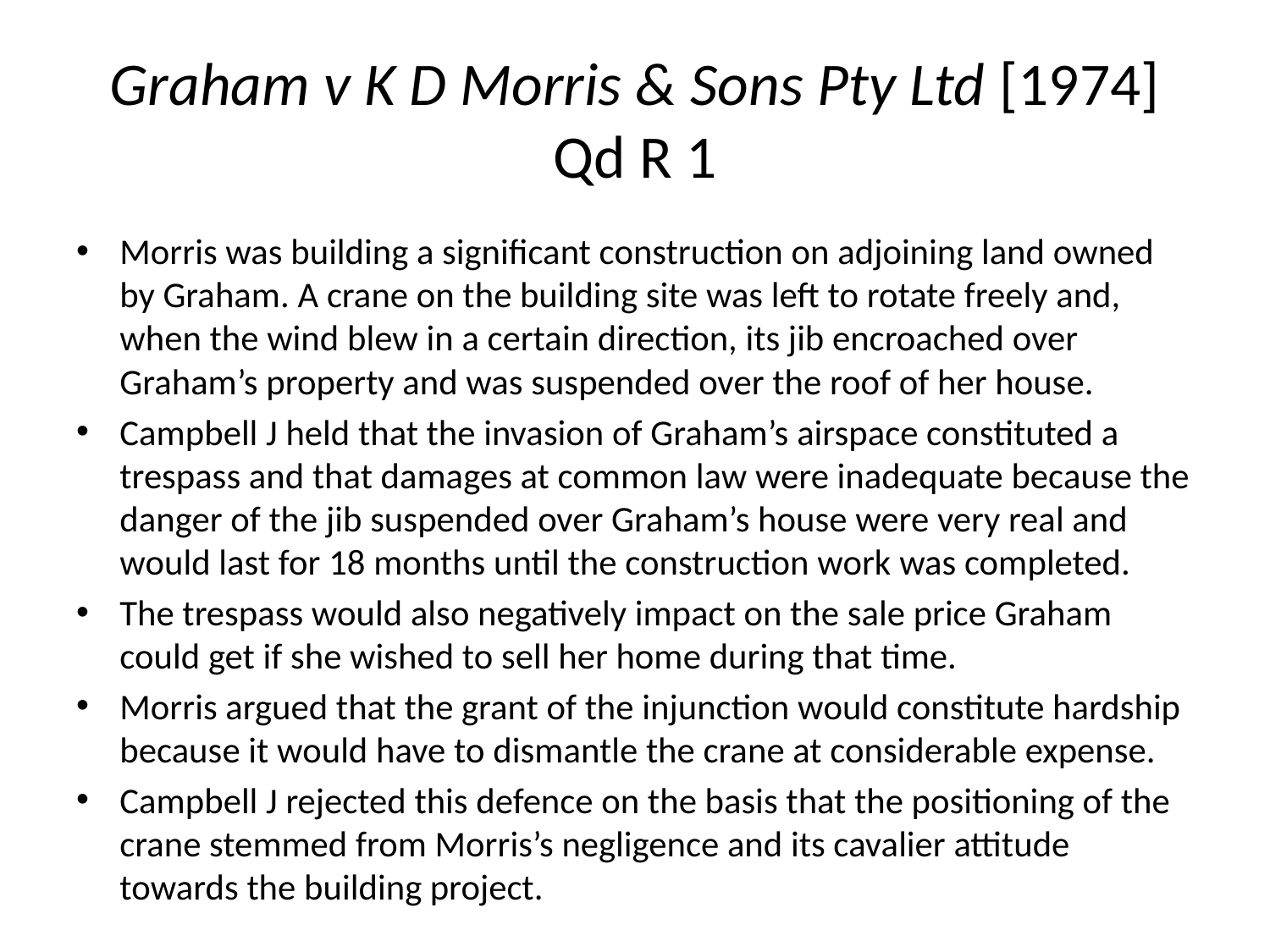

# Graham v K D Morris & Sons Pty Ltd [1974] Qd R 1
Morris was building a significant construction on adjoining land owned by Graham. A crane on the building site was left to rotate freely and, when the wind blew in a certain direction, its jib encroached over Graham’s property and was suspended over the roof of her house.
Campbell J held that the invasion of Graham’s airspace constituted a trespass and that damages at common law were inadequate because the danger of the jib suspended over Graham’s house were very real and would last for 18 months until the construction work was completed.
The trespass would also negatively impact on the sale price Graham could get if she wished to sell her home during that time.
Morris argued that the grant of the injunction would constitute hardship because it would have to dismantle the crane at considerable expense.
Campbell J rejected this defence on the basis that the positioning of the crane stemmed from Morris’s negligence and its cavalier attitude towards the building project.